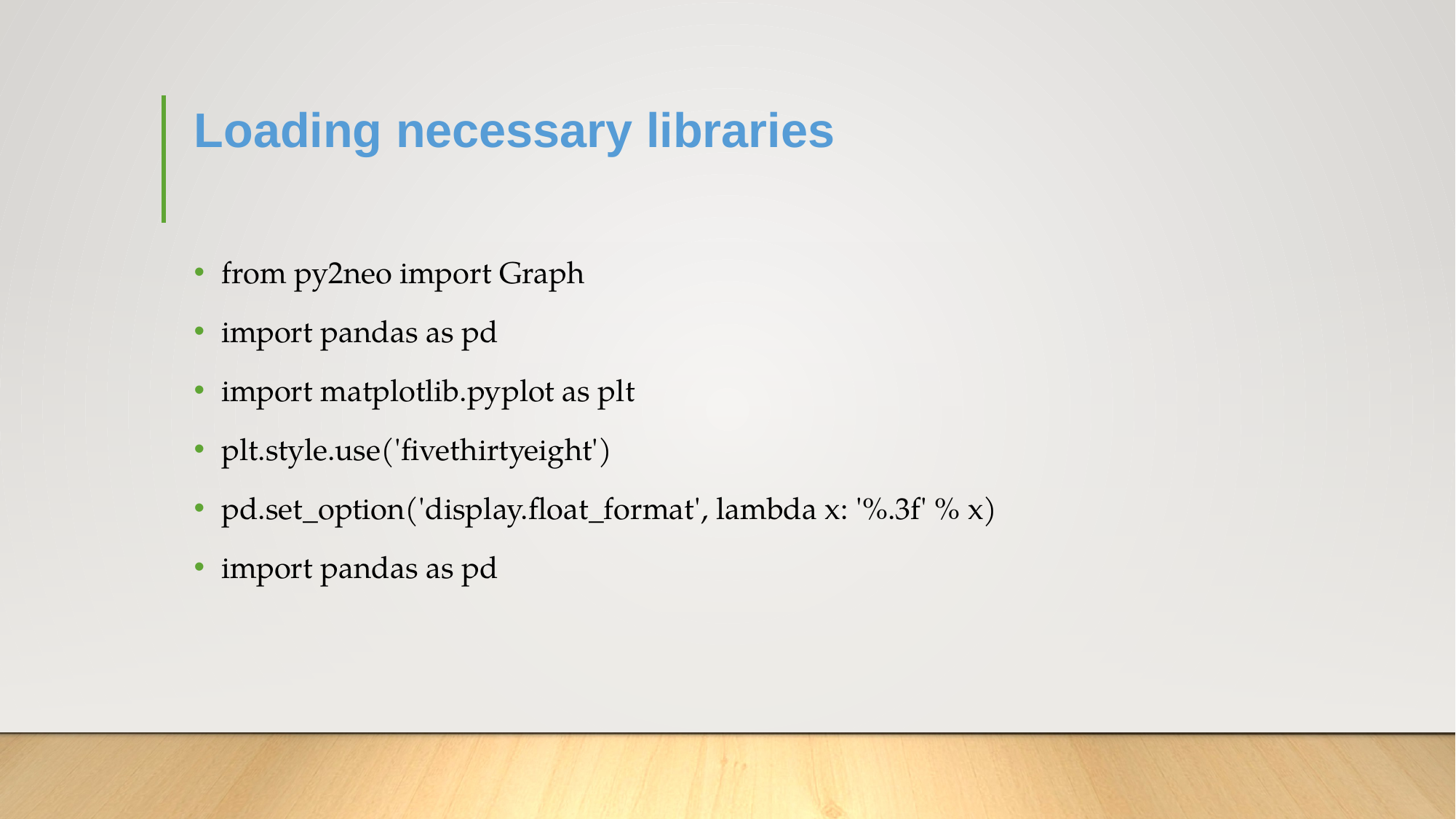

# Loading necessary libraries
from py2neo import Graph
import pandas as pd
import matplotlib.pyplot as plt
plt.style.use('fivethirtyeight')
pd.set_option('display.float_format', lambda x: '%.3f' % x)
import pandas as pd